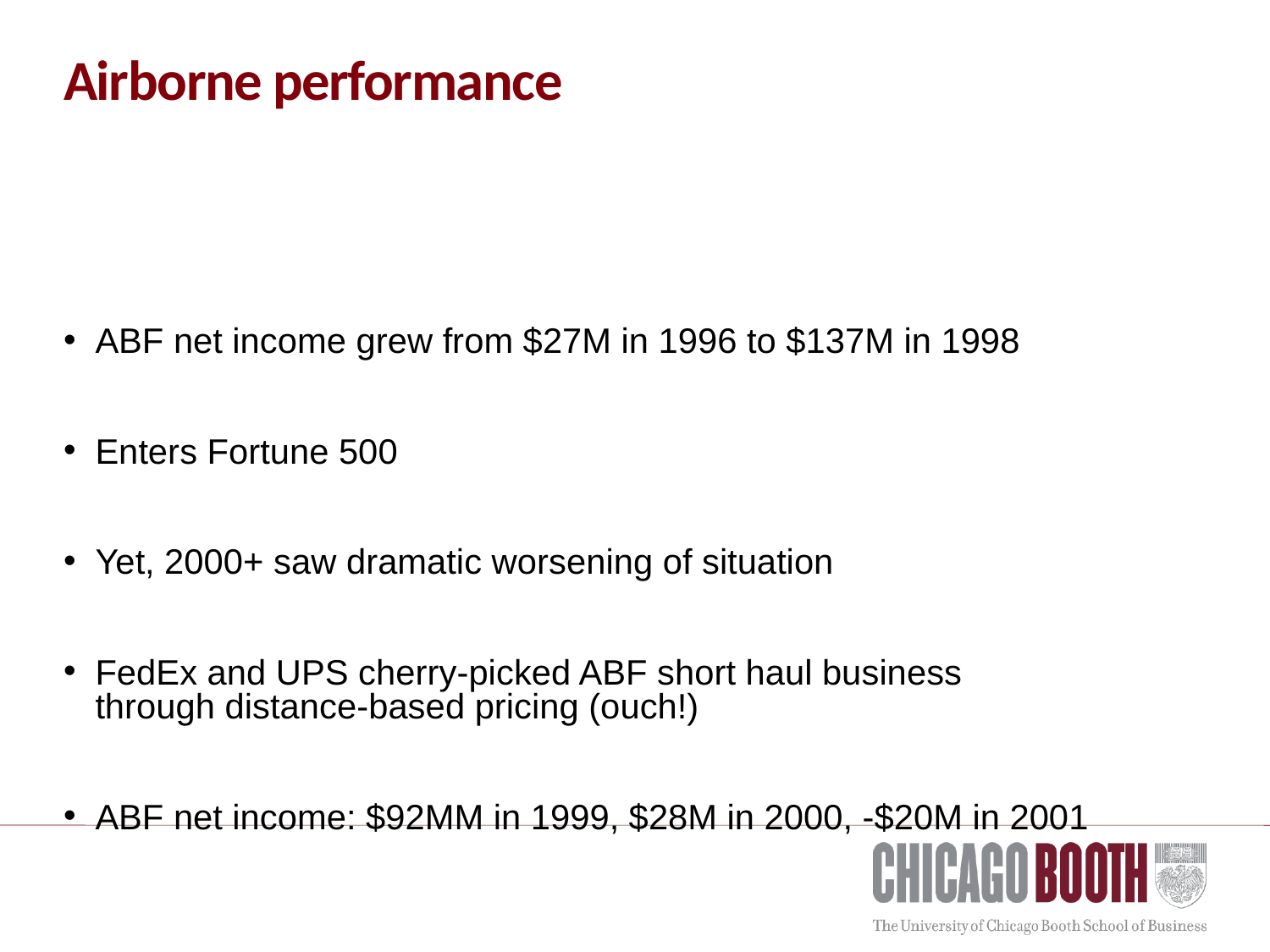

# Airborne performance

ABF net income grew from $27M in 1996 to $137M in 1998

Enters Fortune 500

Yet, 2000+ saw dramatic worsening of situation

FedEx and UPS cherry-picked ABF short haul business             through distance-based pricing (ouch!)

ABF net income: $92MM in 1999, $28M in 2000, -$20M in 2001